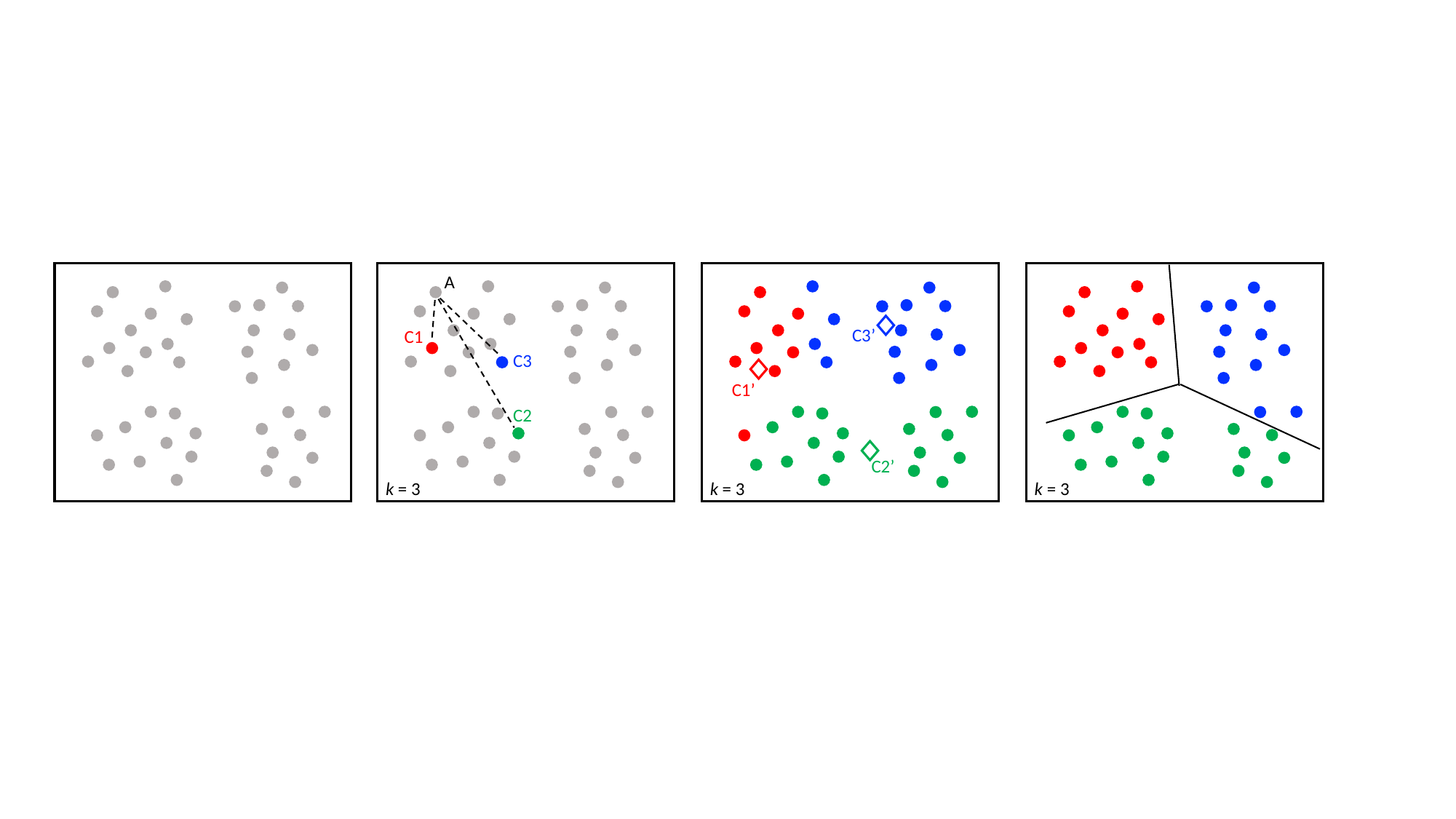

A

C1

C3

C2

k = 3

C3’

C1’

C2’

k = 3

k = 3